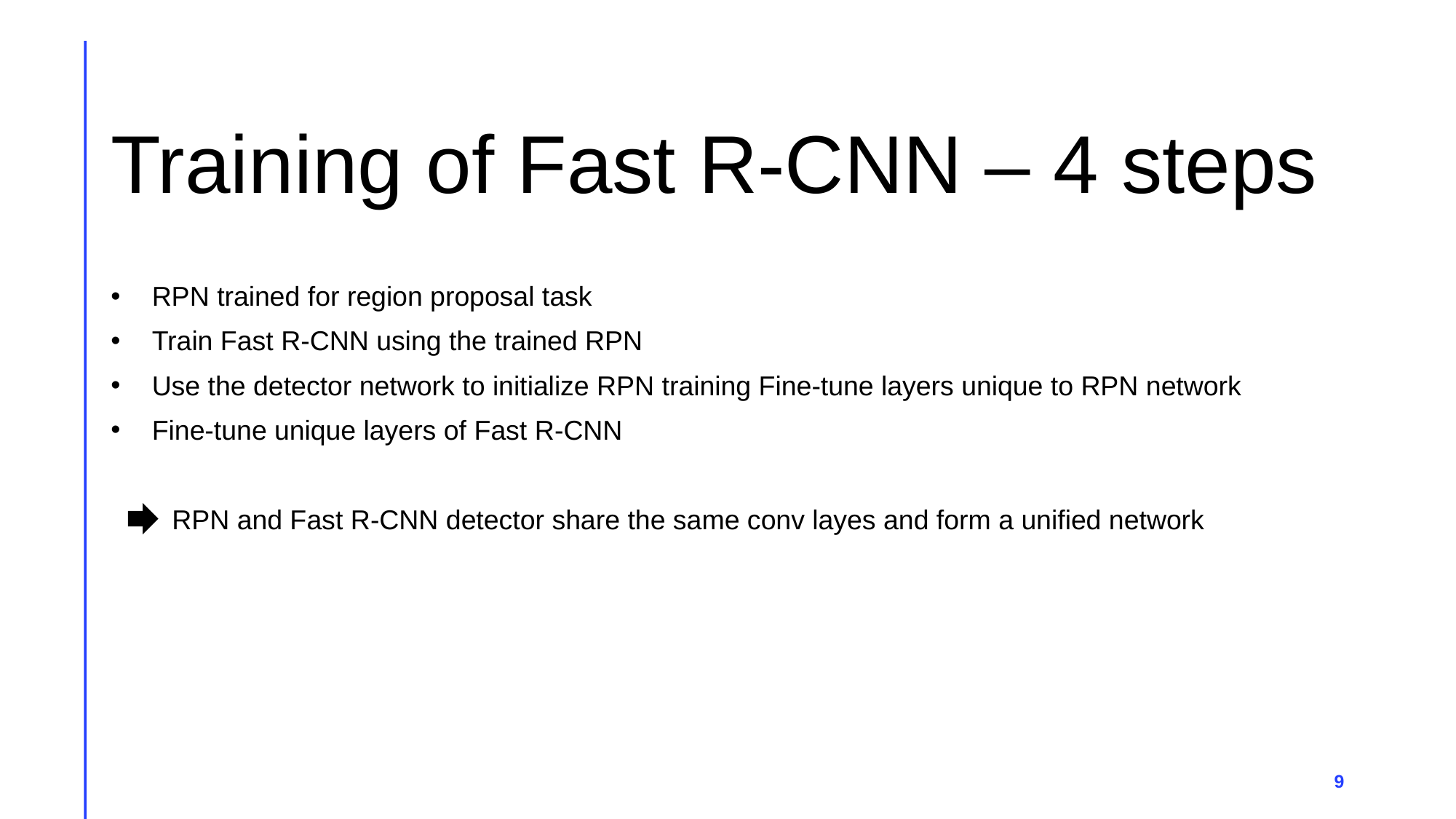

# Training of Fast R-CNN – 4 steps
RPN trained for region proposal task
Train Fast R-CNN using the trained RPN
Use the detector network to initialize RPN training Fine-tune layers unique to RPN network
Fine-tune unique layers of Fast R-CNN

        RPN and Fast R-CNN detector share the same conv layes and form a unified network

9